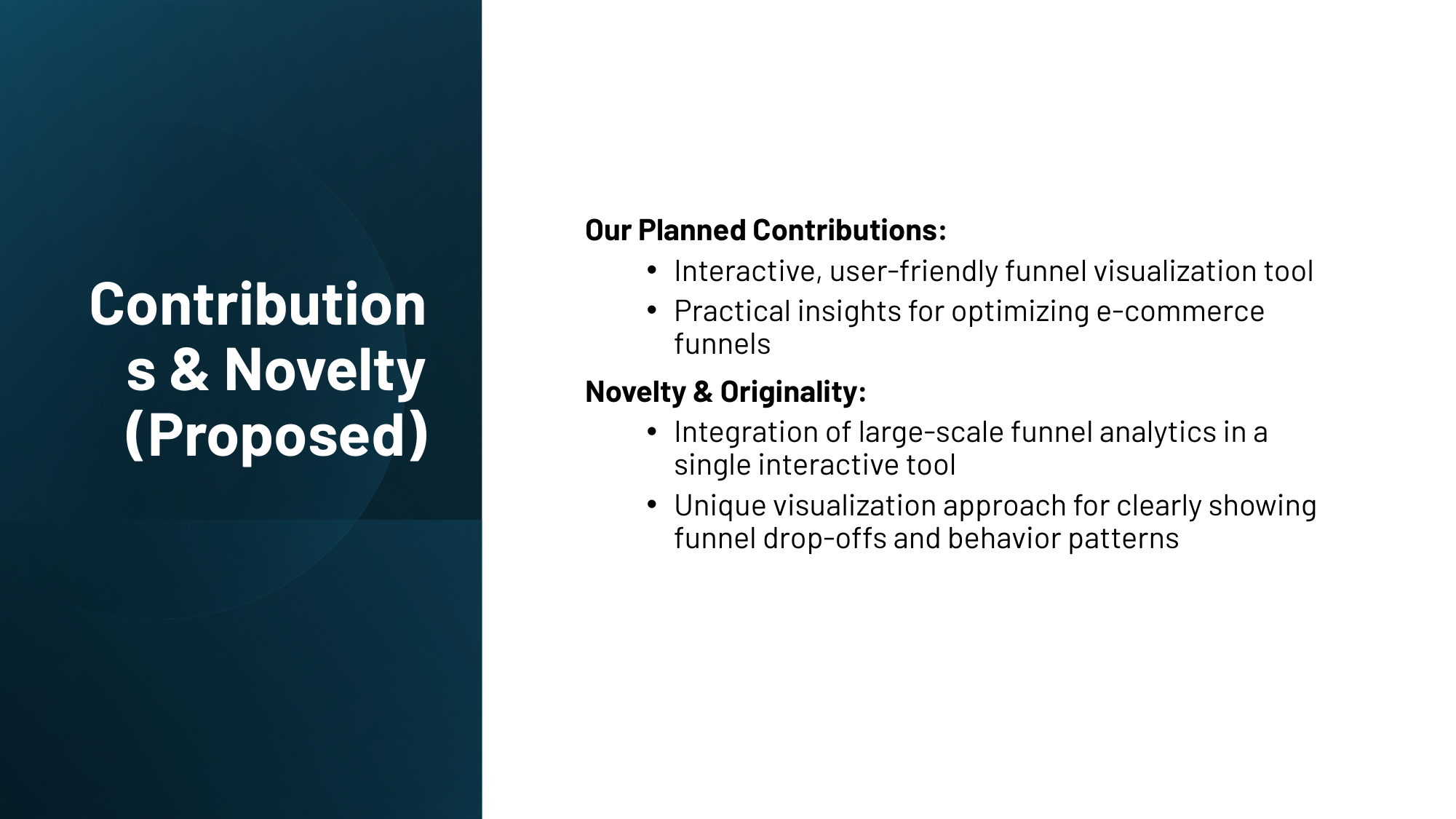

# Contributions & Novelty (Proposed)
Our Planned Contributions:
Interactive, user-friendly funnel visualization tool
Practical insights for optimizing e-commerce funnels
Novelty & Originality:
Integration of large-scale funnel analytics in a single interactive tool
Unique visualization approach for clearly showing funnel drop-offs and behavior patterns